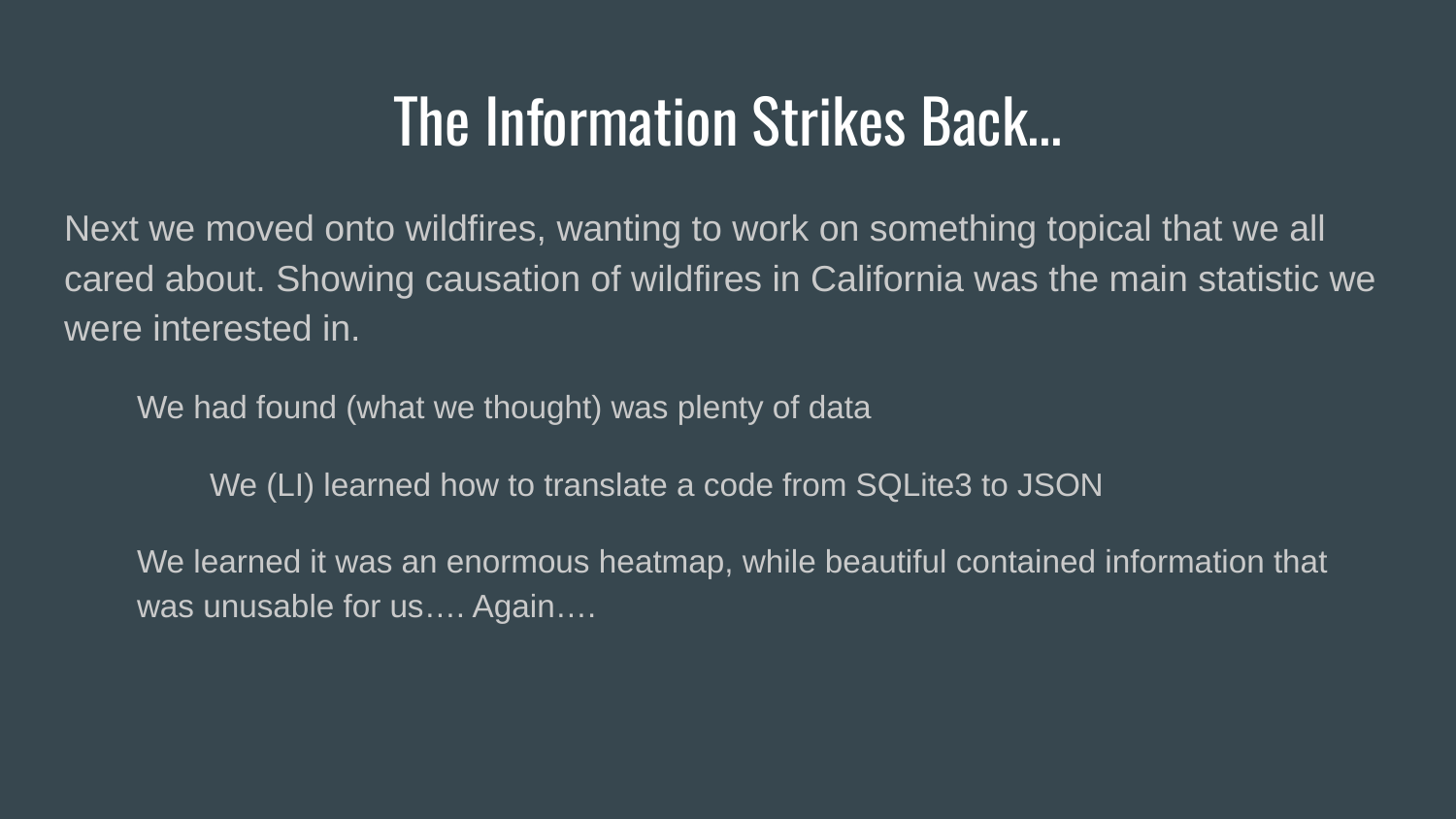

# The Information Strikes Back...
Next we moved onto wildfires, wanting to work on something topical that we all cared about. Showing causation of wildfires in California was the main statistic we were interested in.
We had found (what we thought) was plenty of data
	We (LI) learned how to translate a code from SQLite3 to JSON
We learned it was an enormous heatmap, while beautiful contained information that was unusable for us…. Again….